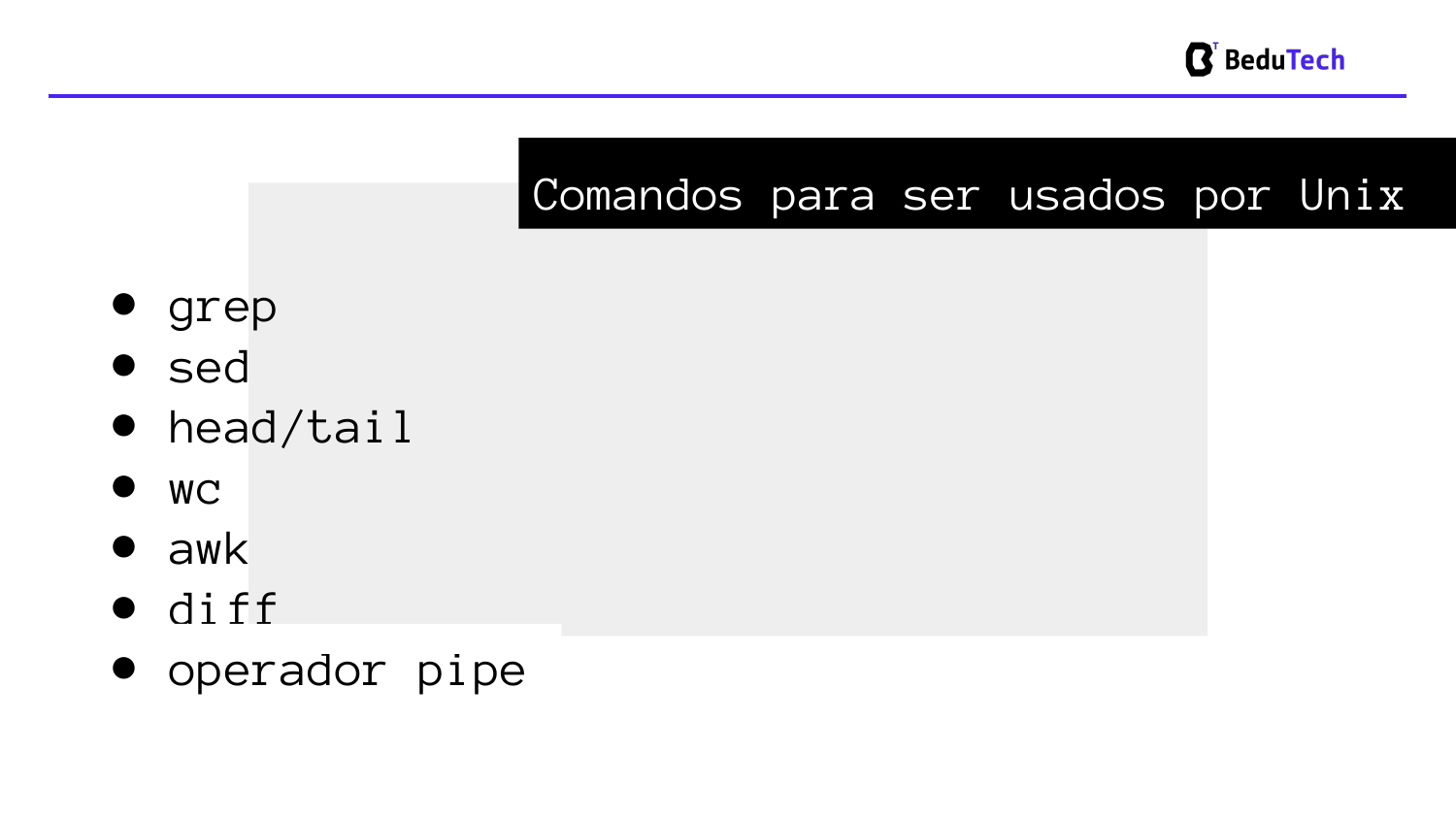

Comandos para ser usados por Unix
grep
sed
head/tail
wc
awk
diff
operador pipe